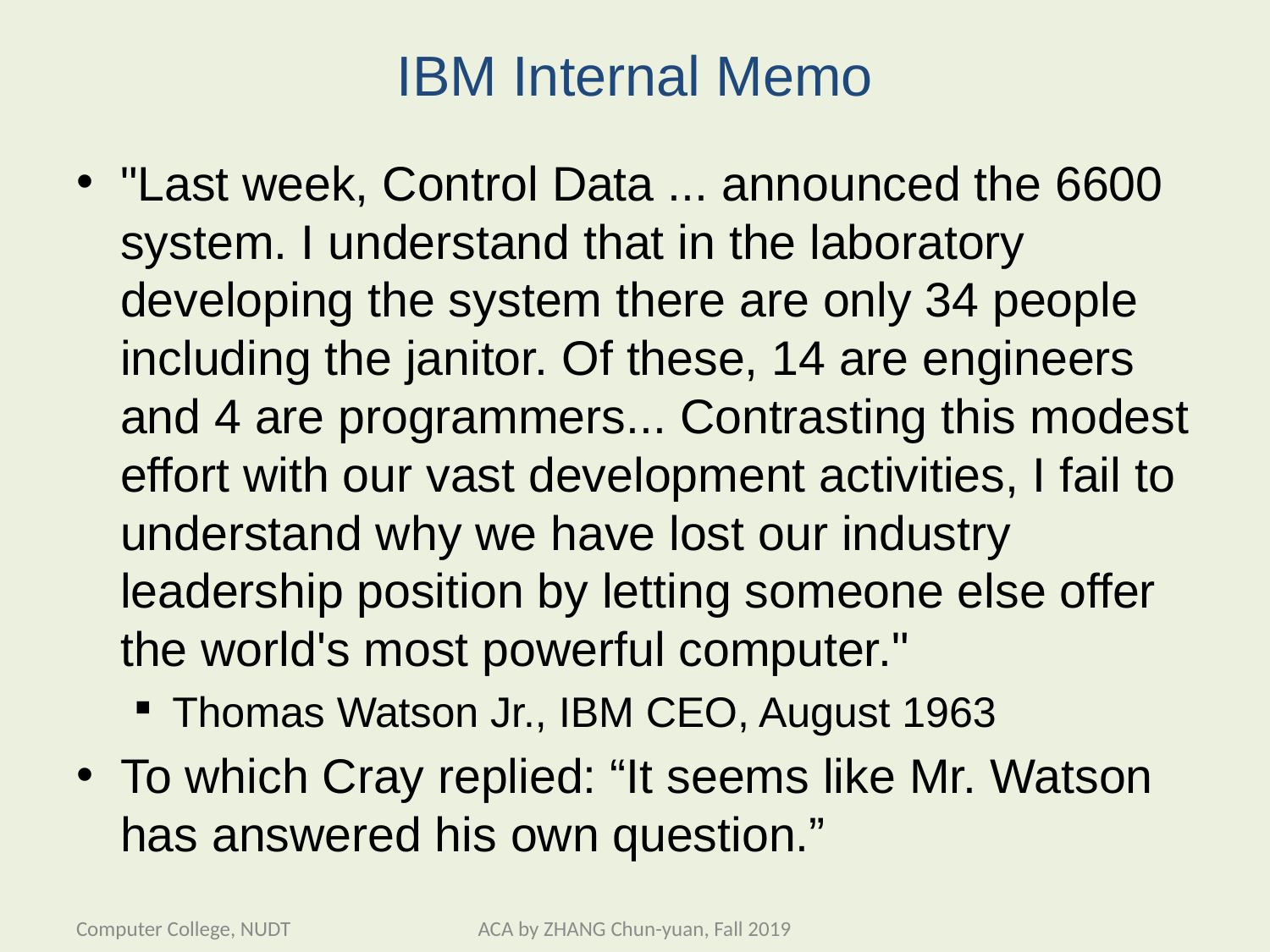

# IBM Internal Memo
"Last week, Control Data ... announced the 6600 system. I understand that in the laboratory developing the system there are only 34 people including the janitor. Of these, 14 are engineers and 4 are programmers... Contrasting this modest effort with our vast development activities, I fail to understand why we have lost our industry leadership position by letting someone else offer the world's most powerful computer."
Thomas Watson Jr., IBM CEO, August 1963
To which Cray replied: “It seems like Mr. Watson has answered his own question.”
Computer College, NUDT
ACA by ZHANG Chun-yuan, Fall 2019
30